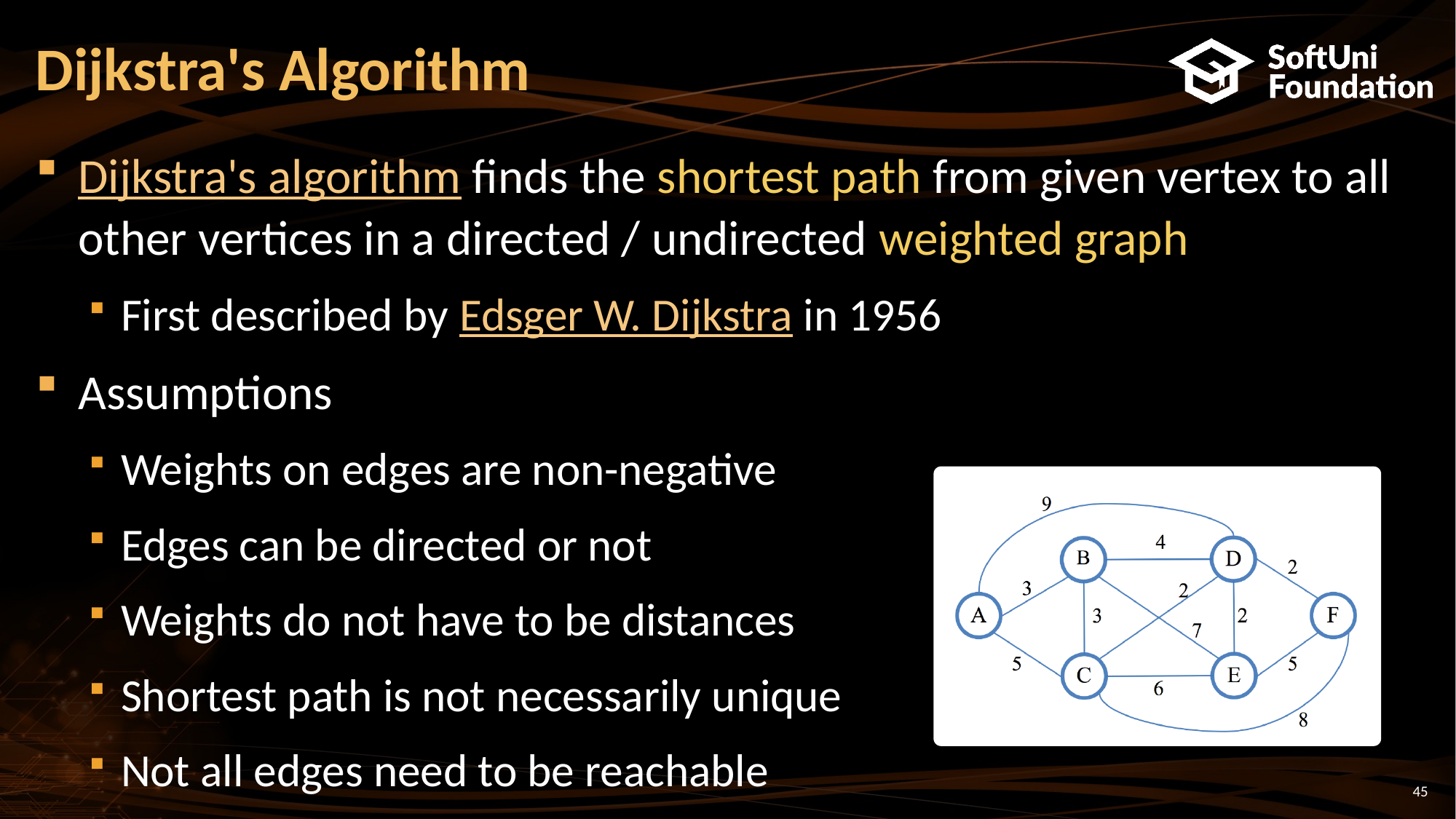

Dijkstra's Algorithm
Dijkstra's algorithm finds the shortest path from given vertex to all other vertices in a directed / undirected weighted graph
First described by Edsger W. Dijkstra in 1956
Assumptions
Weights on edges are non-negative
Edges can be directed or not
Weights do not have to be distances
Shortest path is not necessarily unique
Not all edges need to be reachable

45